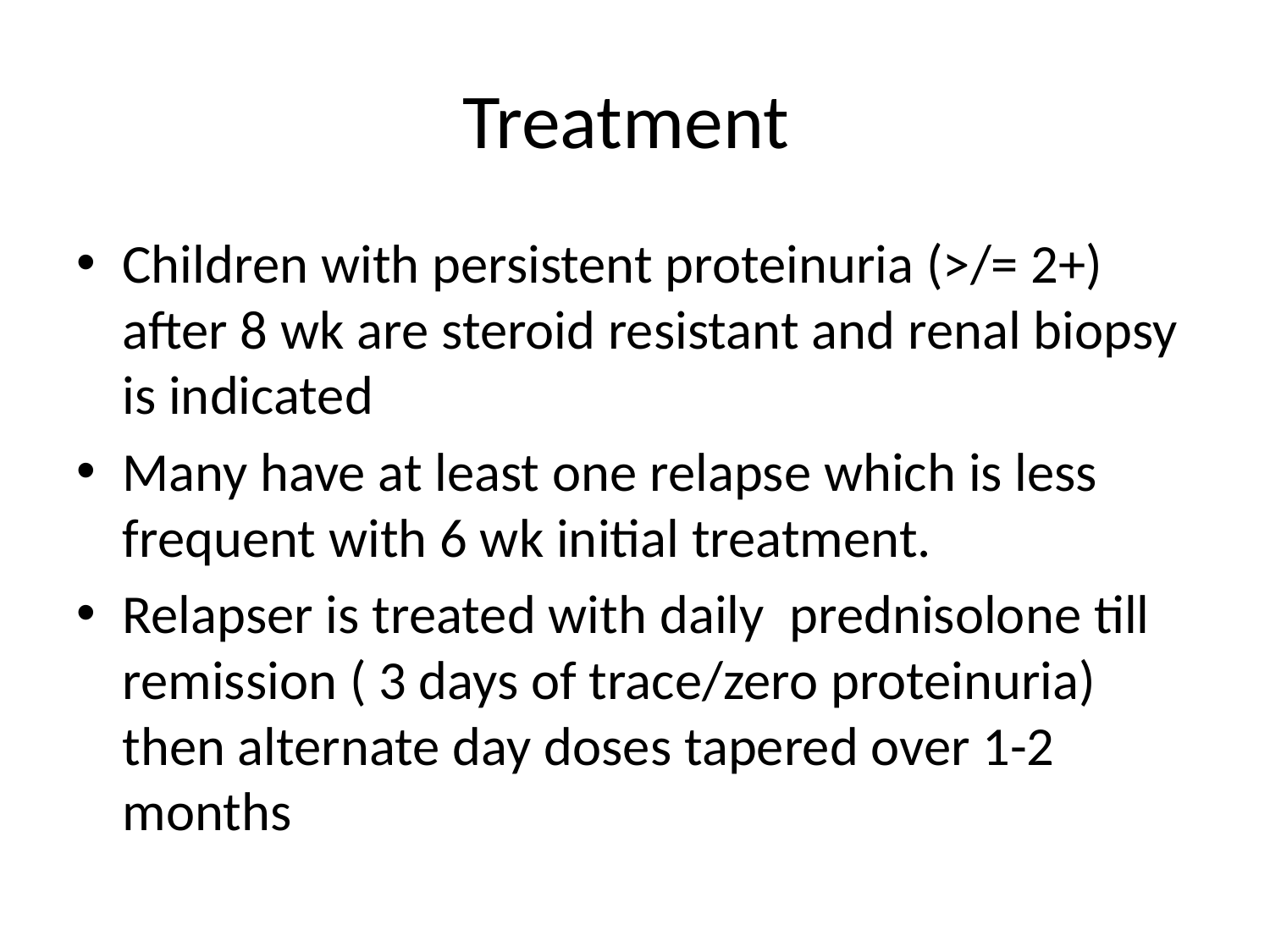

# Treatment
Children with persistent proteinuria (>/= 2+) after 8 wk are steroid resistant and renal biopsy is indicated
Many have at least one relapse which is less frequent with 6 wk initial treatment.
Relapser is treated with daily  prednisolone till remission ( 3 days of trace/zero proteinuria) then alternate day doses tapered over 1-2 months